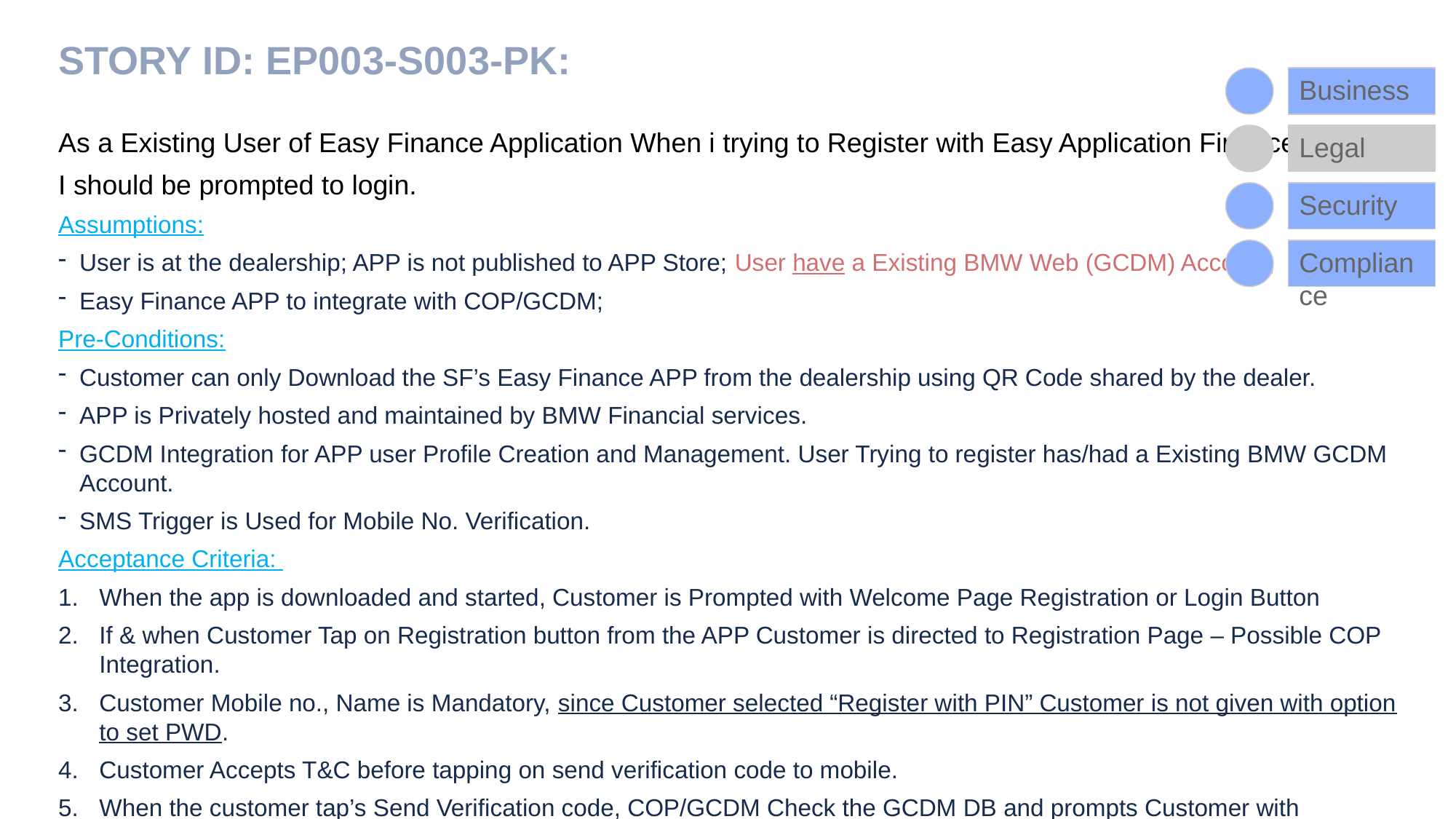

# Story ID: EP003-S003-PK:
Business

Legal
As a Existing User of Easy Finance Application When i trying to Register with Easy Application Finance,
I should be prompted to login.
Assumptions:
User is at the dealership; APP is not published to APP Store; User have a Existing BMW Web (GCDM) Account;
Easy Finance APP to integrate with COP/GCDM;
Pre-Conditions:
Customer can only Download the SF’s Easy Finance APP from the dealership using QR Code shared by the dealer.
APP is Privately hosted and maintained by BMW Financial services.
GCDM Integration for APP user Profile Creation and Management. User Trying to register has/had a Existing BMW GCDM Account.
SMS Trigger is Used for Mobile No. Verification.
Acceptance Criteria:
When the app is downloaded and started, Customer is Prompted with Welcome Page Registration or Login Button
If & when Customer Tap on Registration button from the APP Customer is directed to Registration Page – Possible COP Integration.
Customer Mobile no., Name is Mandatory, since Customer selected “Register with PIN” Customer is not given with option to set PWD.
Customer Accepts T&C before tapping on send verification code to mobile.
When the customer tap’s Send Verification code, COP/GCDM Check the GCDM DB and prompts Customer with message saying “ It looks like you already have an account for BMW” – please login with your BMW Web Account.
Will be handled by COP page if integrated with COP.

Security

Compliance